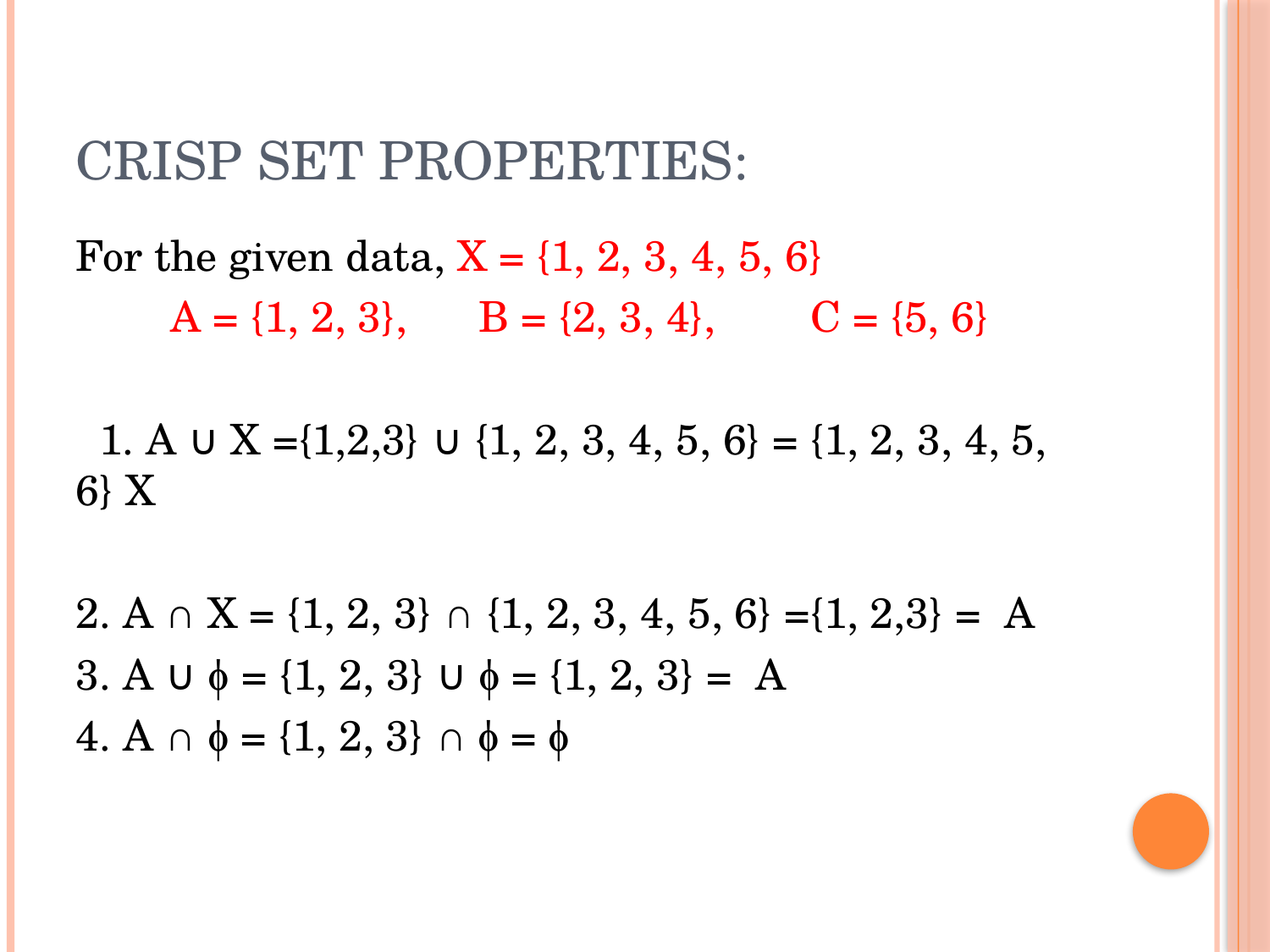

# Crisp set properties:
For the given data, X = {1, 2, 3, 4, 5, 6}
        A = {1, 2, 3},      B = {2, 3, 4},        C = {5, 6}

  1. A ∪ X ={1,2,3} ∪ {1, 2, 3, 4, 5, 6} = {1, 2, 3, 4, 5, 6} X

2. A ∩ X = {1, 2, 3} ∩ {1, 2, 3, 4, 5, 6} ={1, 2,3} =  A
3. A ∪ ϕ = {1, 2, 3} ∪ ϕ = {1, 2, 3} =  A
4. A ∩ ϕ = {1, 2, 3} ∩ ϕ = ϕ